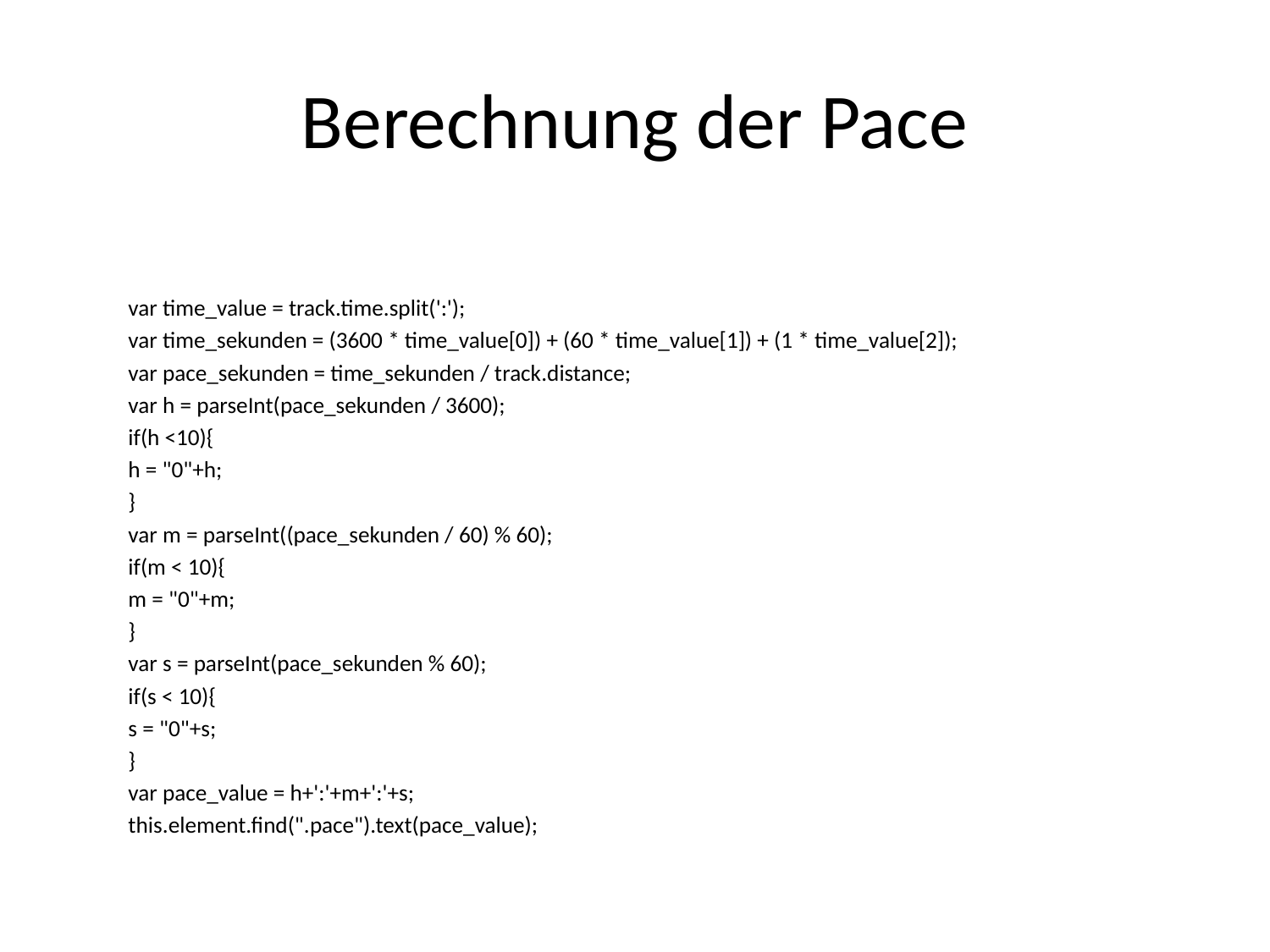

# Berechnung der Pace

	var time_value = track.time.split(':');
	var time_sekunden = (3600 * time_value[0]) + (60 * time_value[1]) + (1 * time_value[2]);
	var pace_sekunden = time_sekunden / track.distance;
	var h = parseInt(pace_sekunden / 3600);
		if(h <10){
			h = "0"+h;
		}
	var m = parseInt((pace_sekunden / 60) % 60);
		if(m < 10){
			m = "0"+m;
		}
	var s = parseInt(pace_sekunden % 60);
		if(s < 10){
			s = "0"+s;
		}
	var pace_value = h+':'+m+':'+s;
	this.element.find(".pace").text(pace_value);